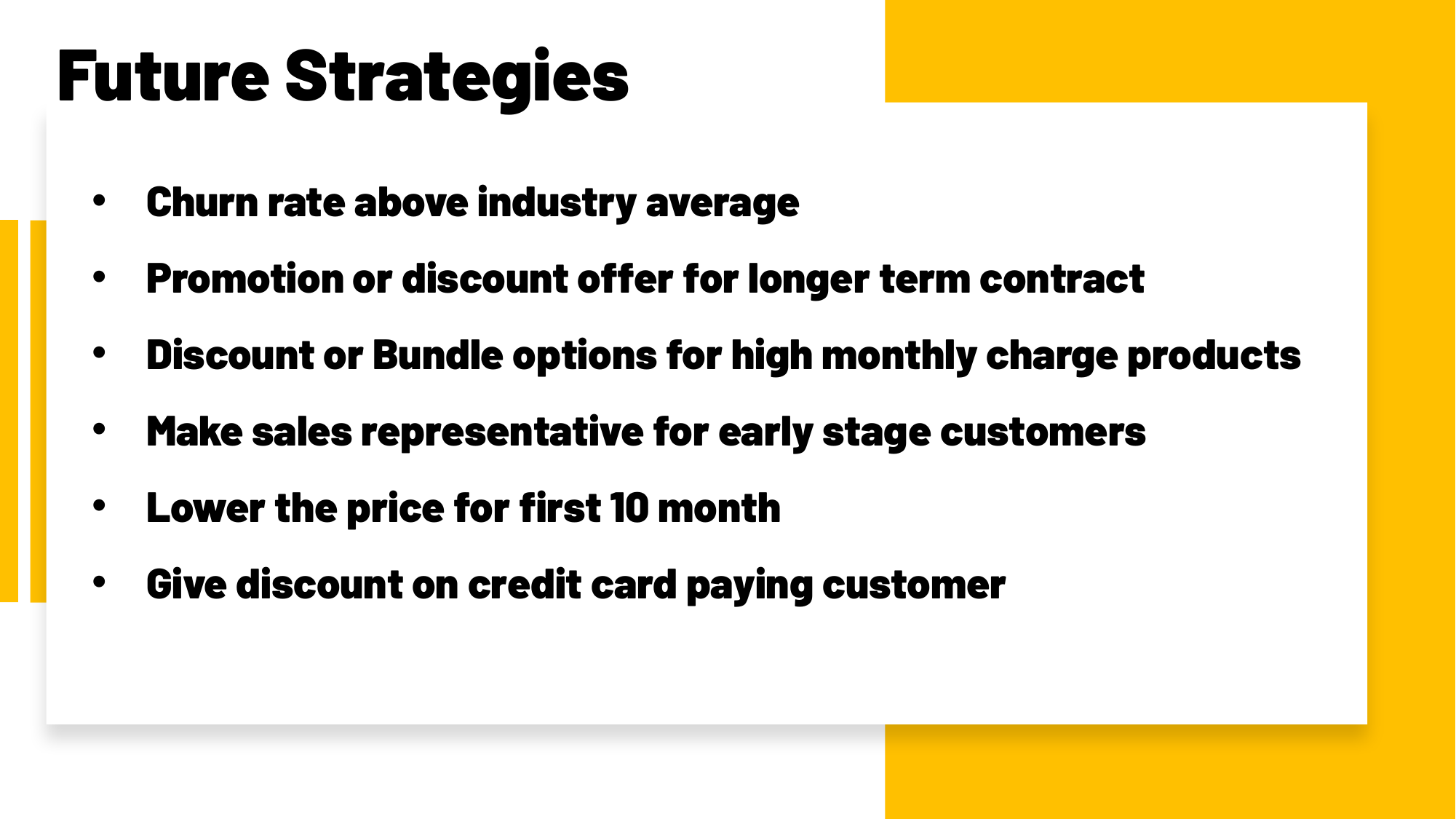

Future Strategies

Churn rate above industry average
Promotion or discount offer for longer term contract
Discount or Bundle options for high monthly charge products
Make sales representative for early stage customers
Lower the price for first 10 month
Give discount on credit card paying customer